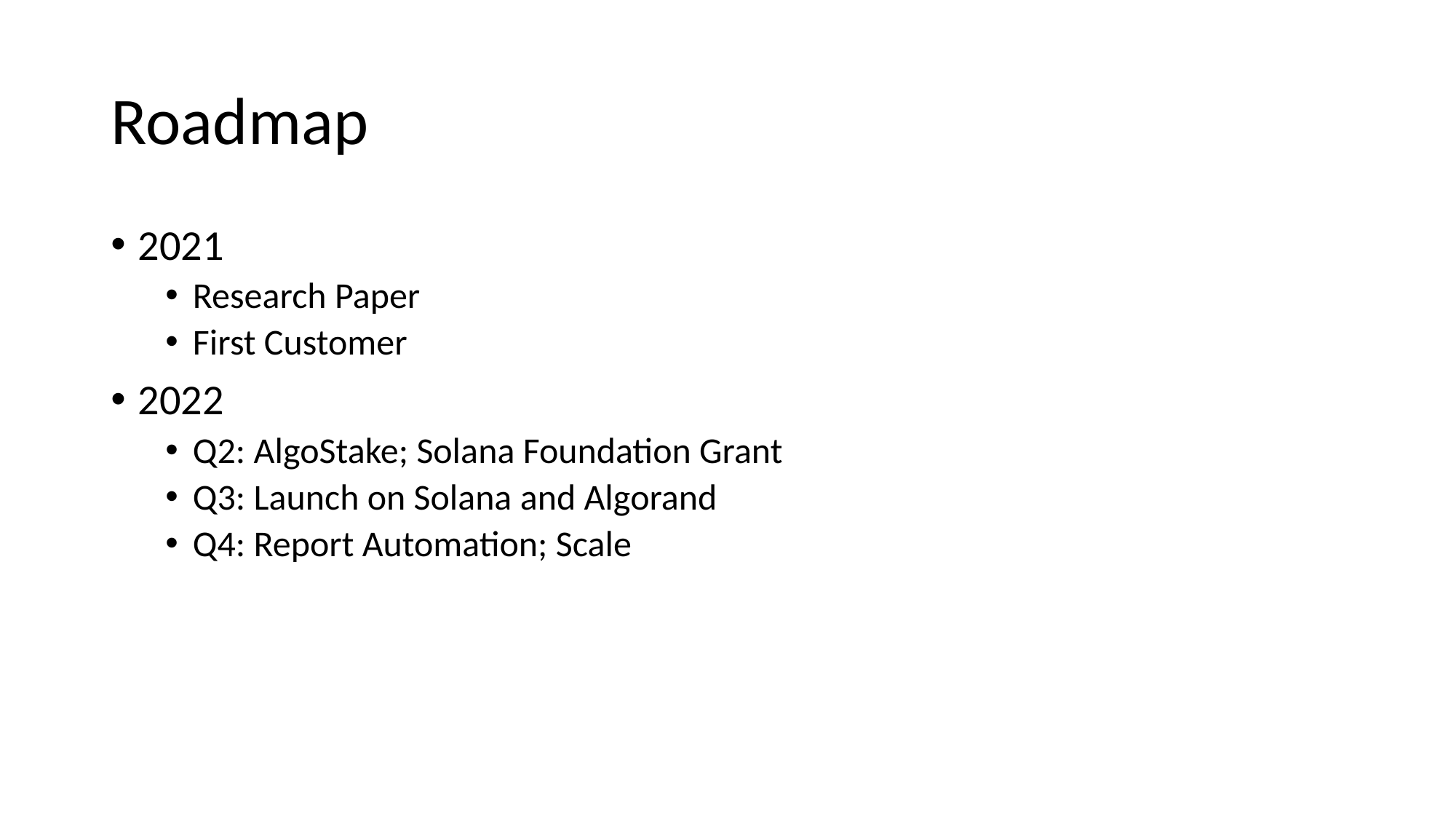

# Roadmap
2021
Research Paper
First Customer
2022
Q2: AlgoStake; Solana Foundation Grant
Q3: Launch on Solana and Algorand
Q4: Report Automation; Scale